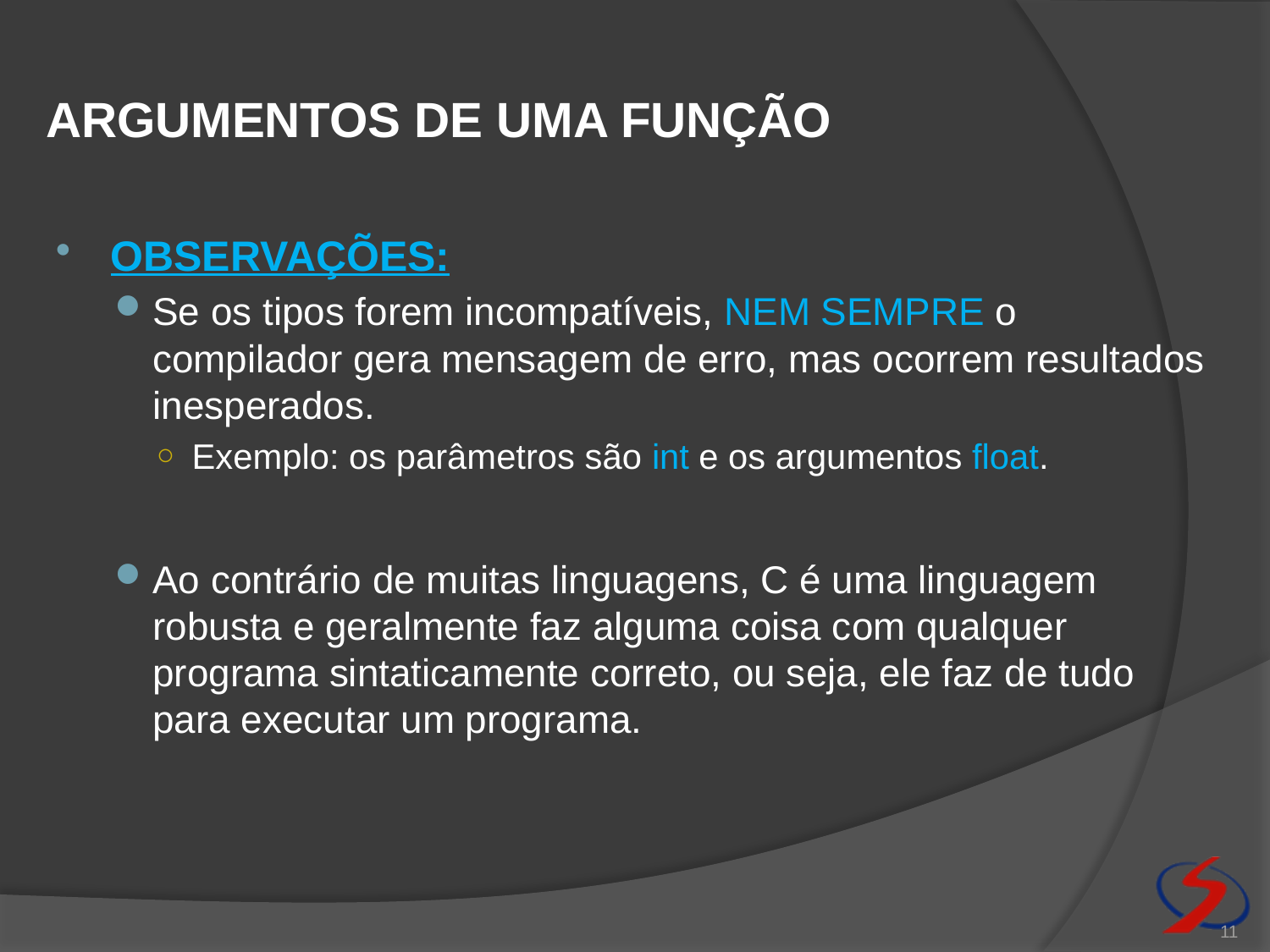

# Argumentos de uma função
OBSERVAÇÕES:
Se os tipos forem incompatíveis, NEM SEMPRE o compilador gera mensagem de erro, mas ocorrem resultados inesperados.
Exemplo: os parâmetros são int e os argumentos float.

Ao contrário de muitas linguagens, C é uma linguagem robusta e geralmente faz alguma coisa com qualquer programa sintaticamente correto, ou seja, ele faz de tudo para executar um programa.
11